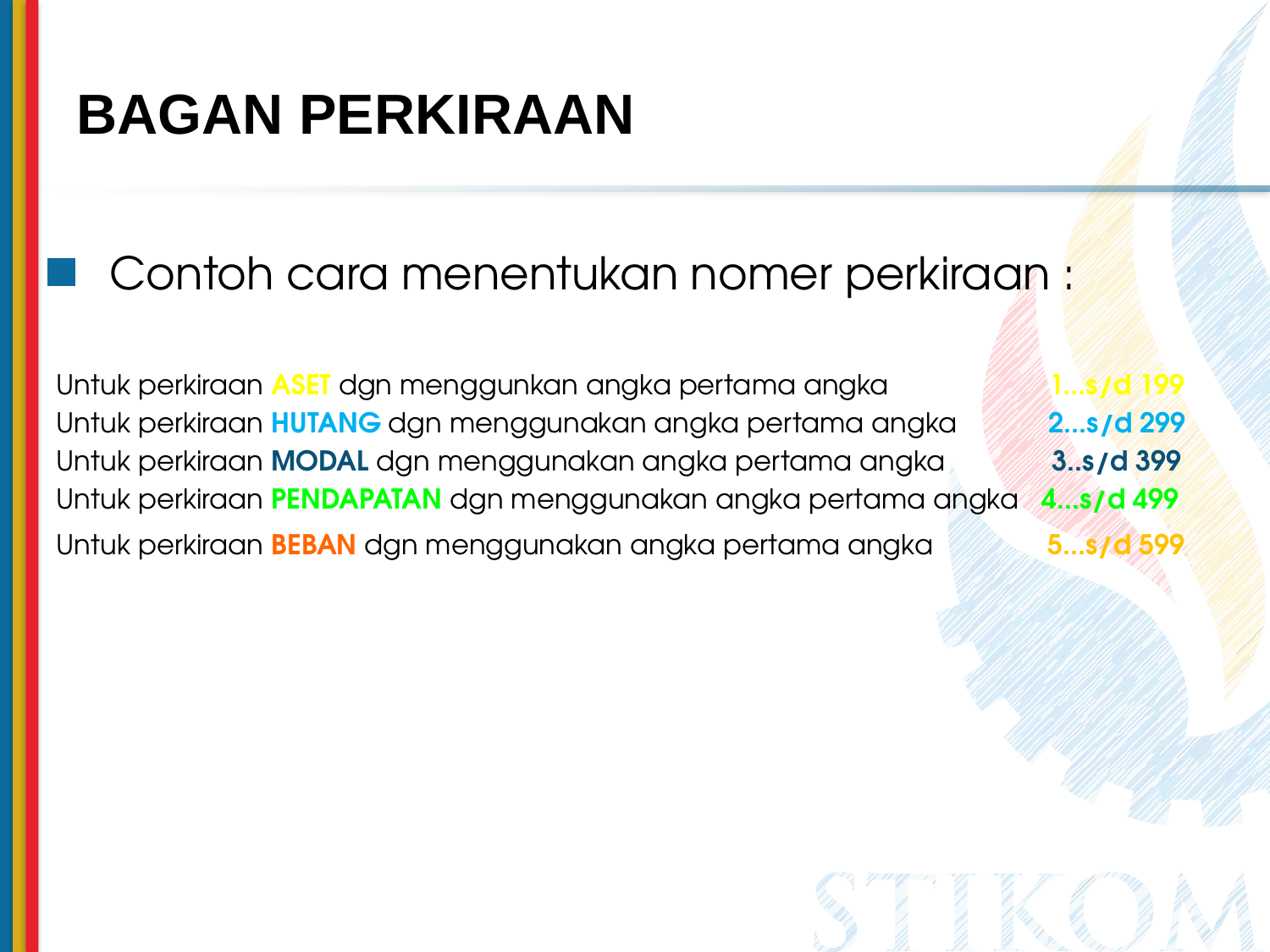

# BAGAN PERKIRAAN

Contoh cara menentukan nomer perkiraan :

Untuk perkiraan ASET dgn menggunkan angka pertama angka                     1...s/d 199
Untuk perkiraan HUTANG dgn menggunakan angka pertama angka            2...s/d 299
Untuk perkiraan MODAL dgn menggunakan angka pertama angka              3..s/d 399
Untuk perkiraan PENDAPATAN dgn menggunakan angka pertama angka   4...s/d 499
Untuk perkiraan BEBAN dgn menggunakan angka pertama angka               5...s/d 599